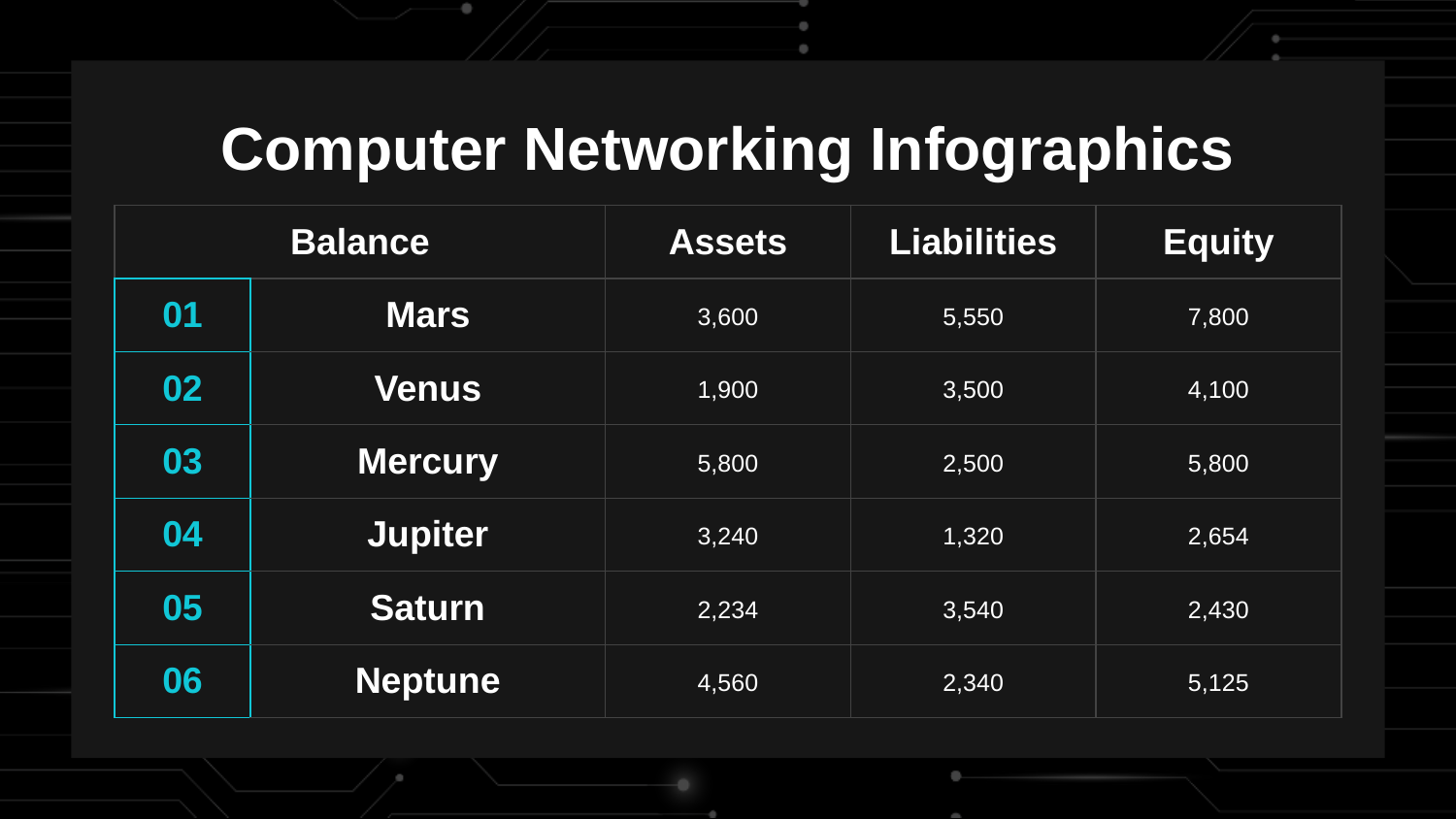

# Computer Networking Infographics
| Balance |  | Assets | Liabilities | Equity |
| --- | --- | --- | --- | --- |
| 01 | Mars | 3,600 | 5,550 | 7,800 |
| 02 | Venus | 1,900 | 3,500 | 4,100 |
| 03 | Mercury | 5,800 | 2,500 | 5,800 |
| 04 | Jupiter | 3,240 | 1,320 | 2,654 |
| 05 | Saturn | 2,234 | 3,540 | 2,430 |
| 06 | Neptune | 4,560 | 2,340 | 5,125 |